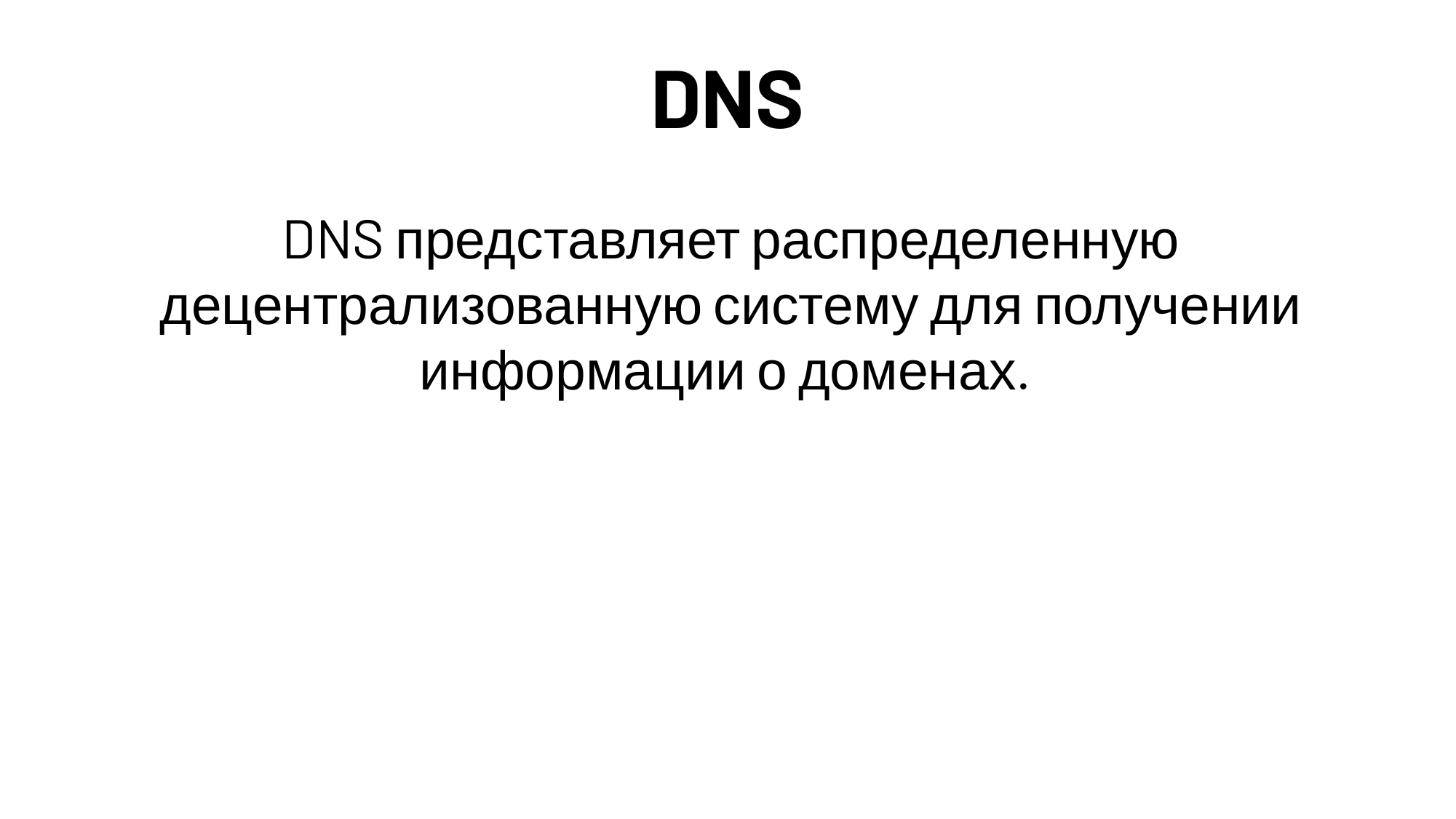

DNS
DNS представляет распределенную децентрализованную систему для получении информации о доменах.